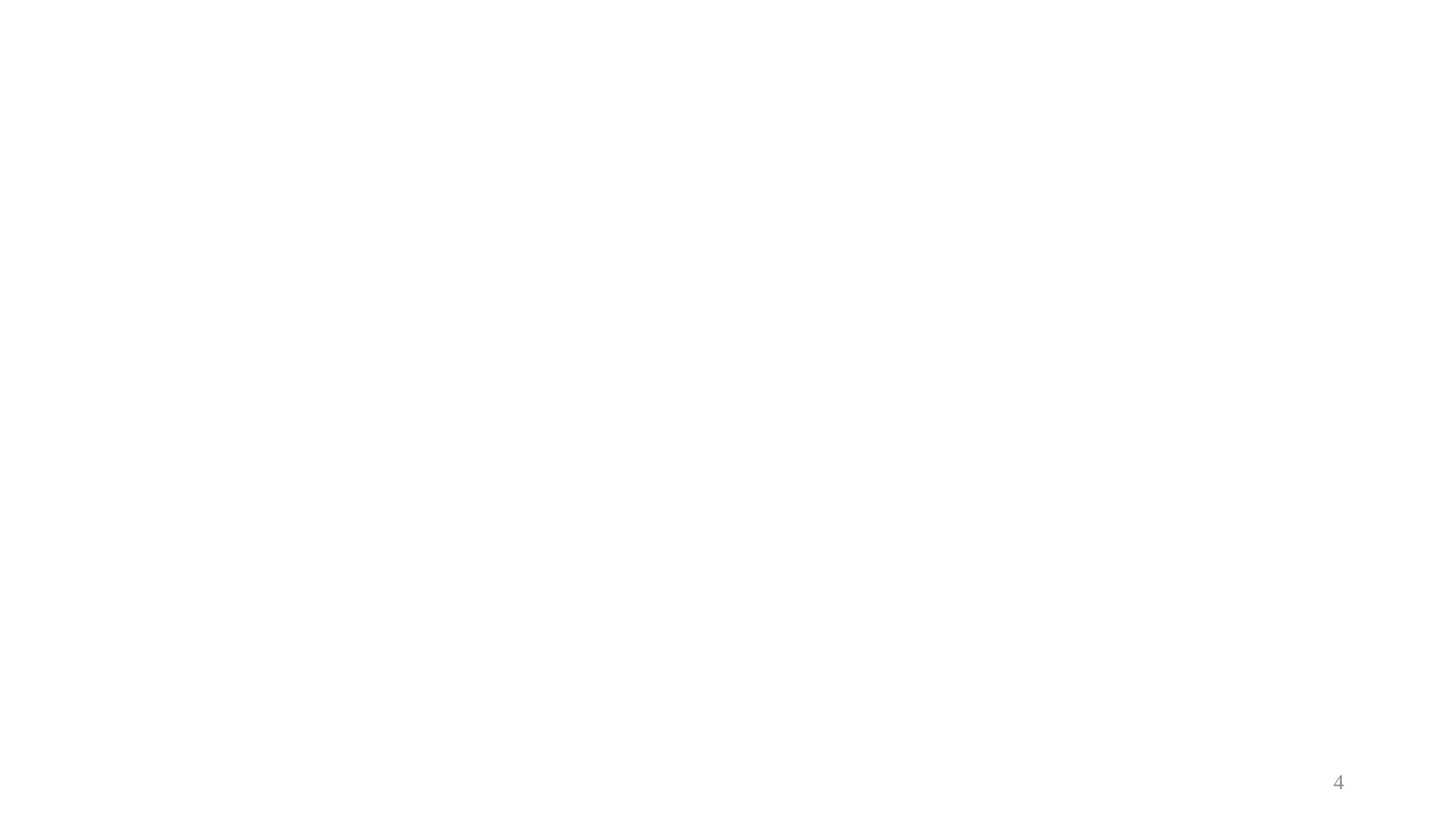

# Why Does Understanding Processes Matter?.
They are important because they describe how things get done and then provide the focus for making them better and how they are done determines how successful the outcomes will be.
 If you focus on the right processes, in the right way, you can design your way to success
The purpose of process is to ensure consistency.
A good process is like a checklist that ensures the right things get done by the right people at the right time.
4